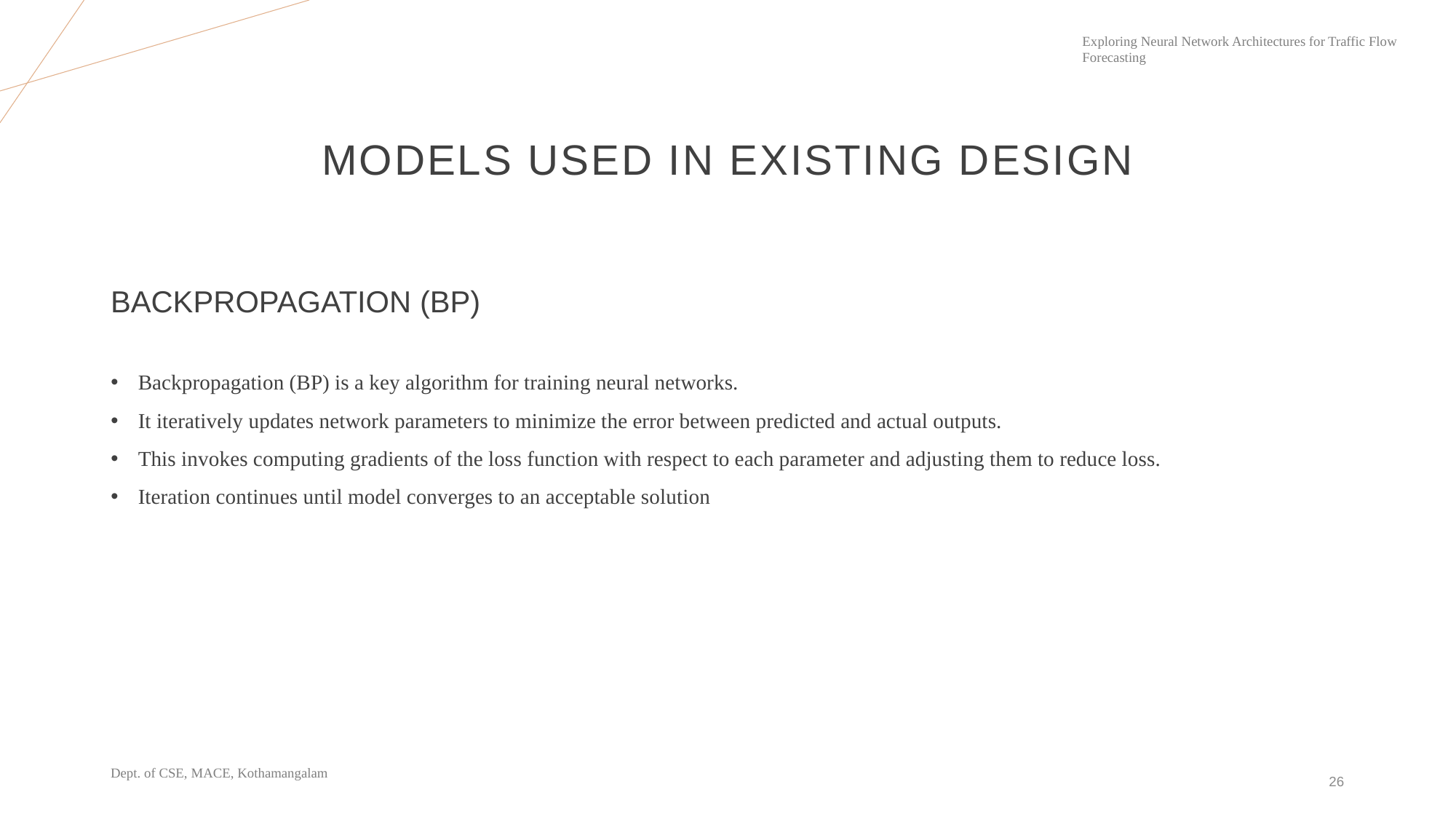

# Models used in existing design
BACKPROPAGATION (BP)
Backpropagation (BP) is a key algorithm for training neural networks.
It iteratively updates network parameters to minimize the error between predicted and actual outputs.
This invokes computing gradients of the loss function with respect to each parameter and adjusting them to reduce loss.
Iteration continues until model converges to an acceptable solution
26